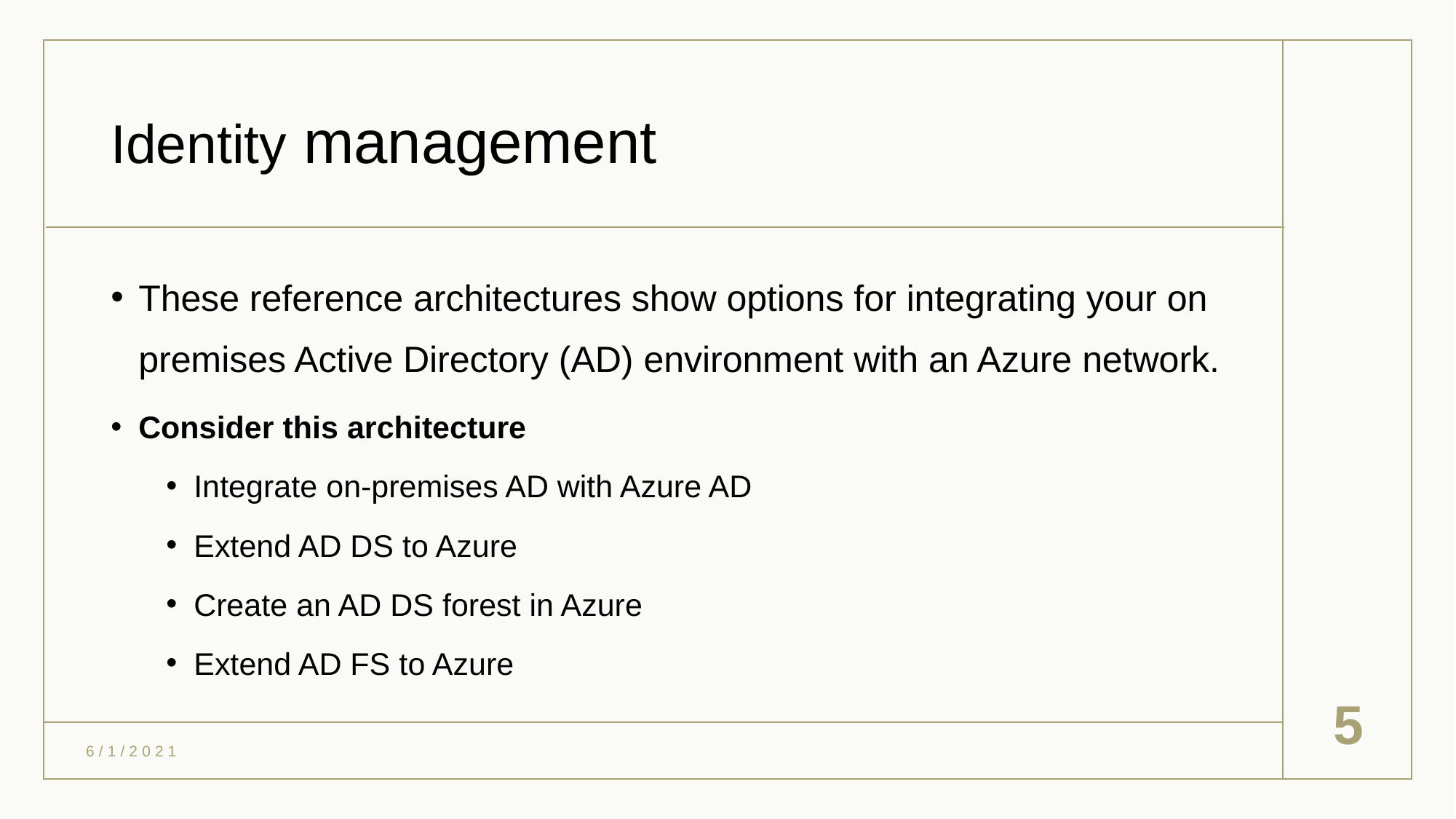

# Identity management
These reference architectures show options for integrating your on premises Active Directory (AD) environment with an Azure network.
Consider this architecture
Integrate on-premises AD with Azure AD
Extend AD DS to Azure
Create an AD DS forest in Azure
Extend AD FS to Azure

5
6/1/2021